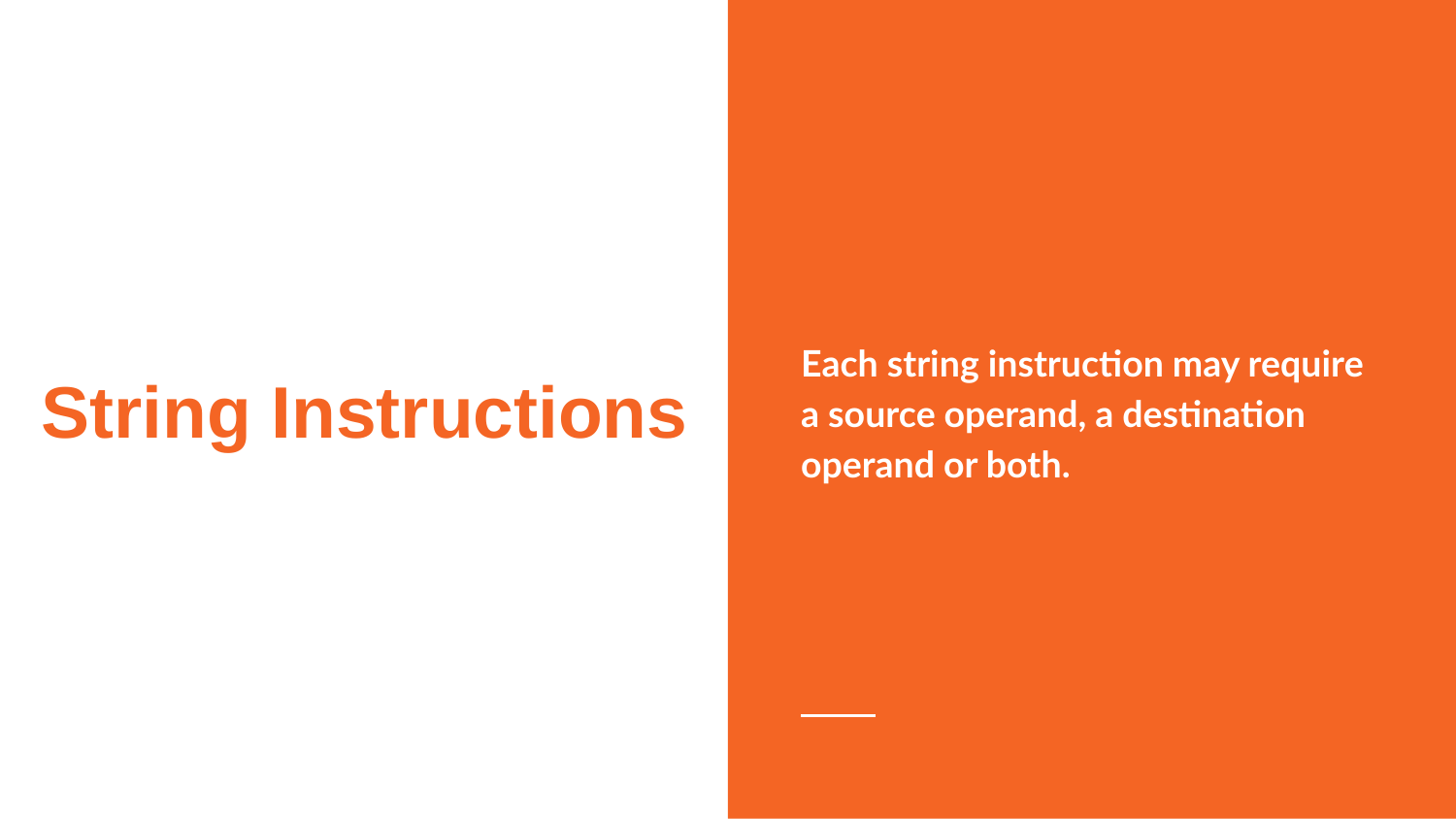

Each string instruction may require a source operand, a destination operand or both.
# String Instructions